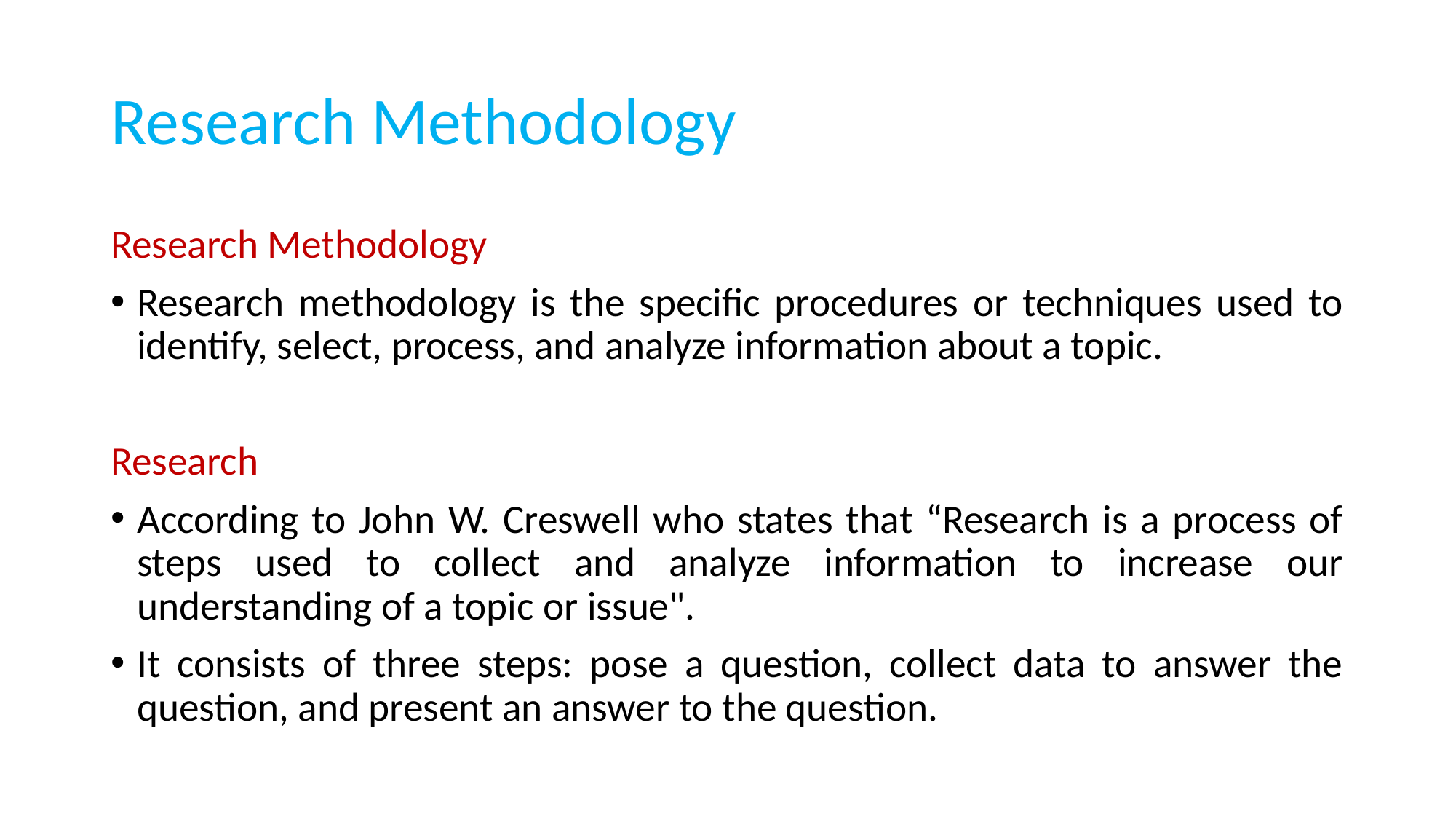

# Research Methodology
Research Methodology
Research methodology is the specific procedures or techniques used to identify, select, process, and analyze information about a topic.

Research
According to John W. Creswell who states that “Research is a process of steps used to collect and analyze information to increase our understanding of a topic or issue".
It consists of three steps: pose a question, collect data to answer the question, and present an answer to the question.